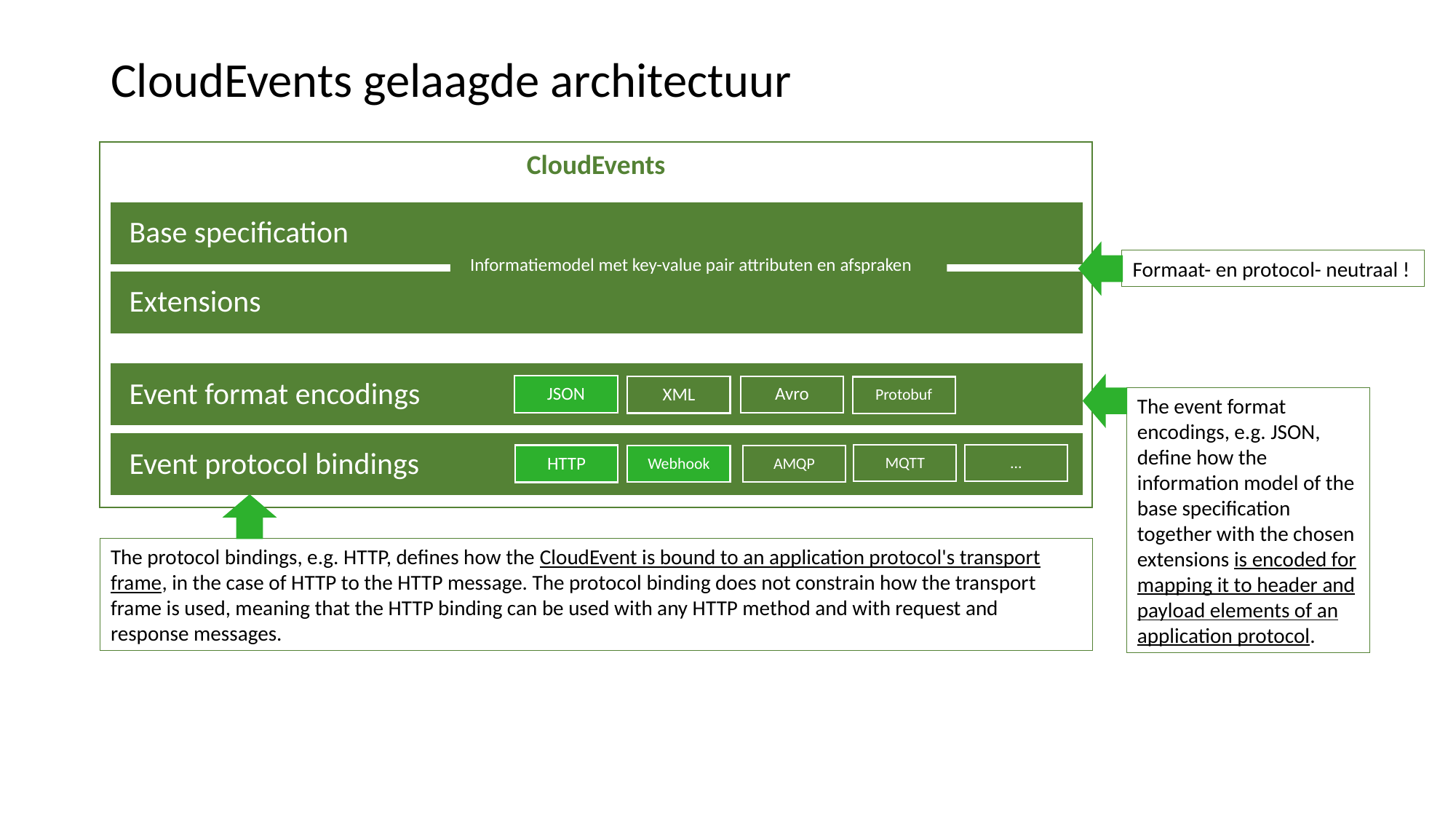

# CloudEvents gelaagde architectuur
CloudEvents
Base specification
Informatiemodel met key-value pair attributen en afspraken
Extensions
Event format encodings
Avro
JSON
XML
Protobuf
Event protocol bindings
…
MQTT
AMQP
Webhook
HTTP

Formaat- en protocol- neutraal !

JSON
The event format encodings, e.g. JSON, define how the information model of the base specification together with the chosen extensions is encoded for mapping it to header and payload elements of an application protocol.
HTTP
Webhook

The protocol bindings, e.g. HTTP, defines how the CloudEvent is bound to an application protocol's transport frame, in the case of HTTP to the HTTP message. The protocol binding does not constrain how the transport frame is used, meaning that the HTTP binding can be used with any HTTP method and with request and response messages.